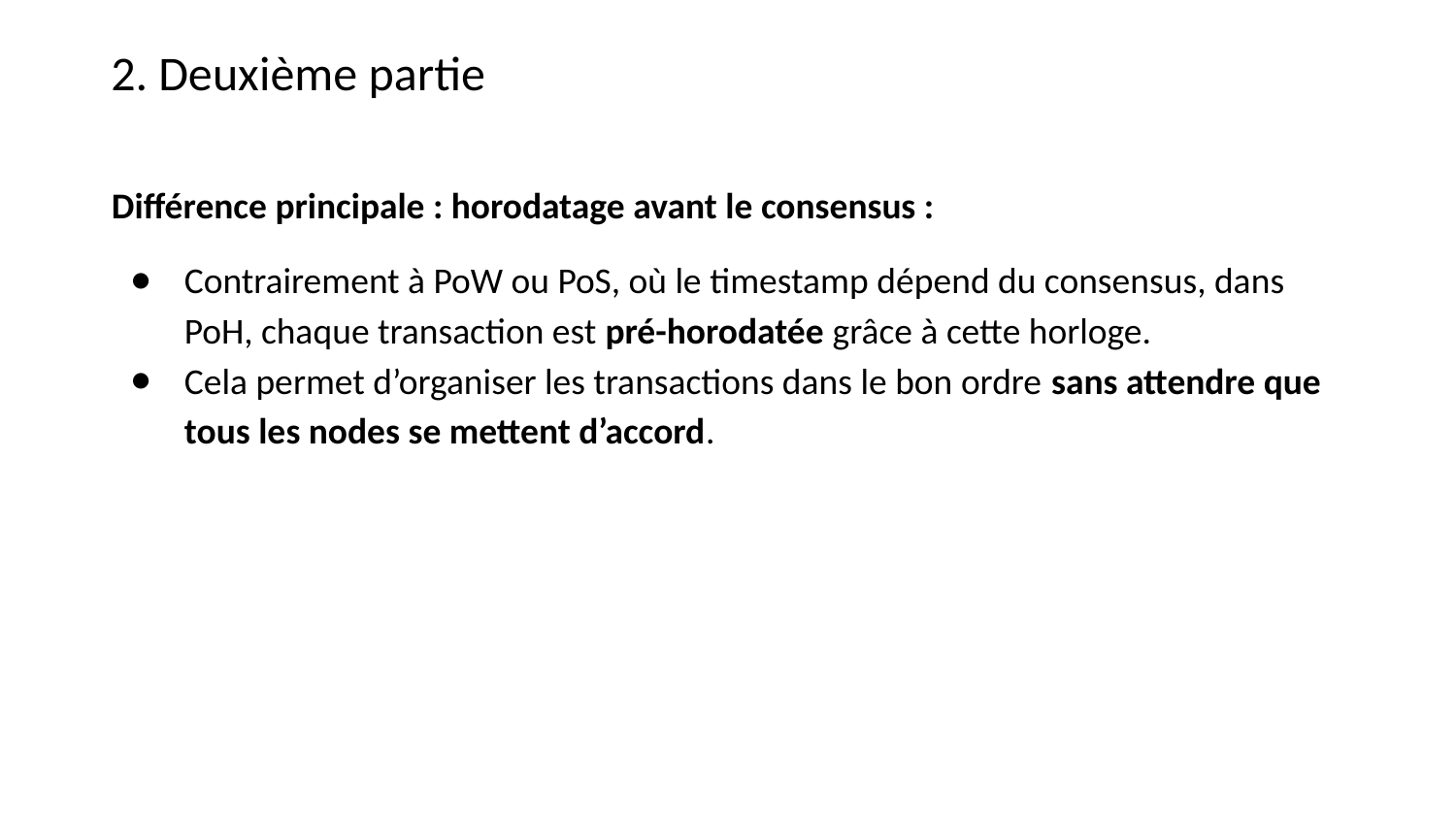

2. Deuxième partie
Différence principale : horodatage avant le consensus :
Contrairement à PoW ou PoS, où le timestamp dépend du consensus, dans PoH, chaque transaction est pré-horodatée grâce à cette horloge.
Cela permet d’organiser les transactions dans le bon ordre sans attendre que tous les nodes se mettent d’accord.